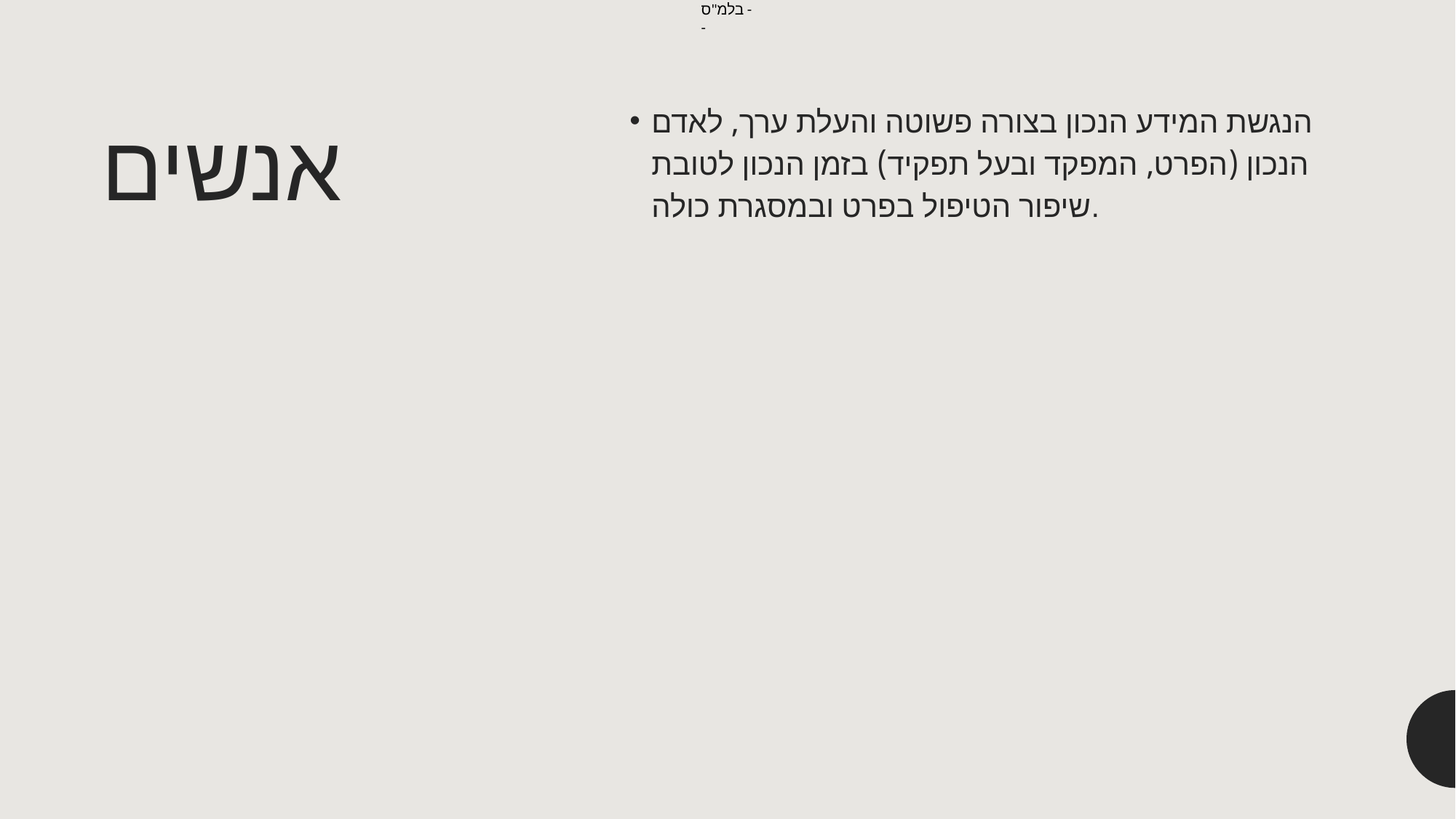

# אנשים
הנגשת המידע הנכון בצורה פשוטה והעלת ערך, לאדם הנכון (הפרט, המפקד ובעל תפקיד) בזמן הנכון לטובת שיפור הטיפול בפרט ובמסגרת כולה.